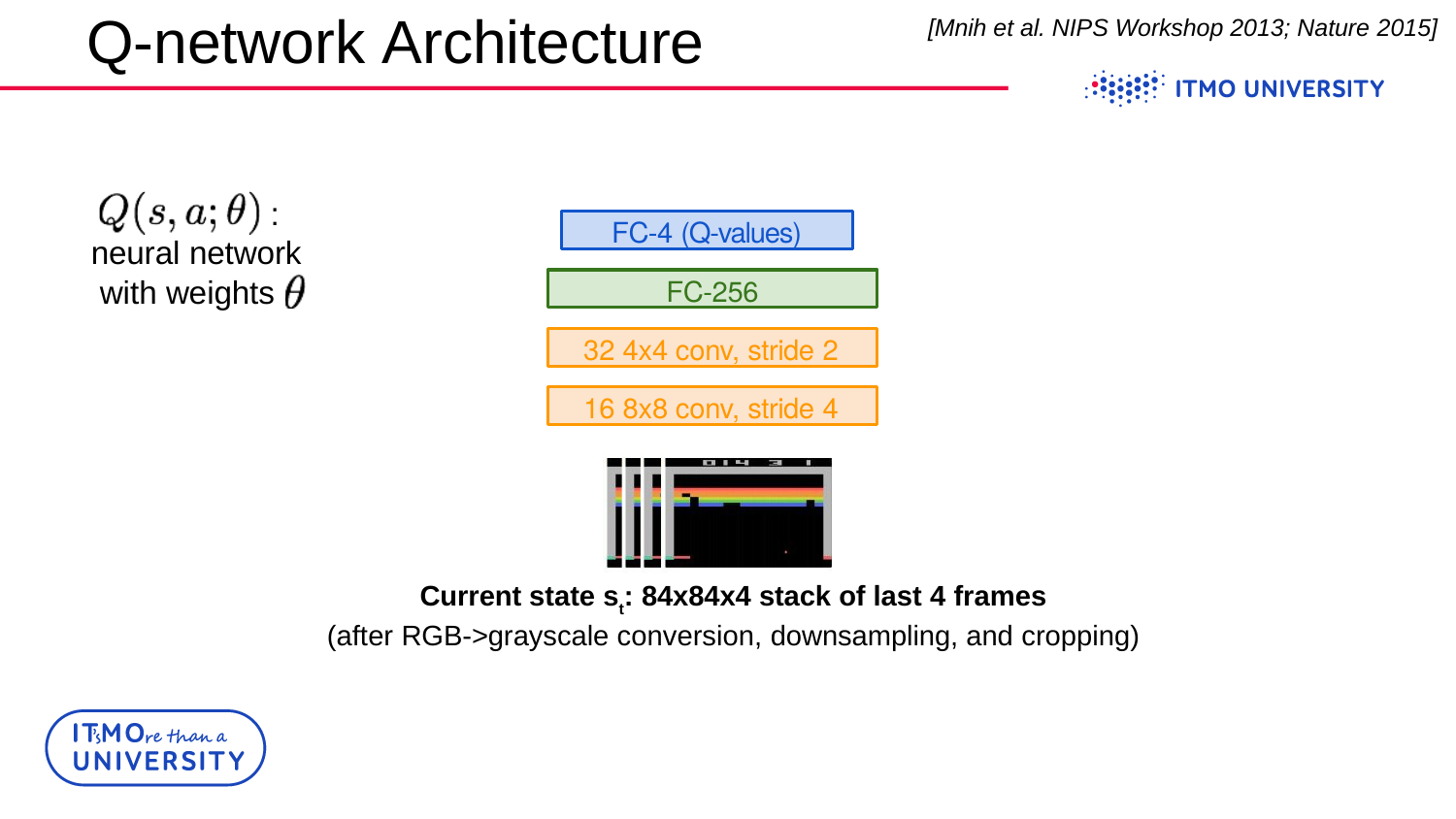

# Q-network Architecture
[Mnih et al. NIPS Workshop 2013; Nature 2015]

:
neural network  with weights
FC-4 (Q-values)
FC-256

32 4x4 conv, stride 2
16 8x8 conv, stride 4

Current state st: 84x84x4 stack of last 4 frames
(after RGB->grayscale conversion, downsampling, and cropping)